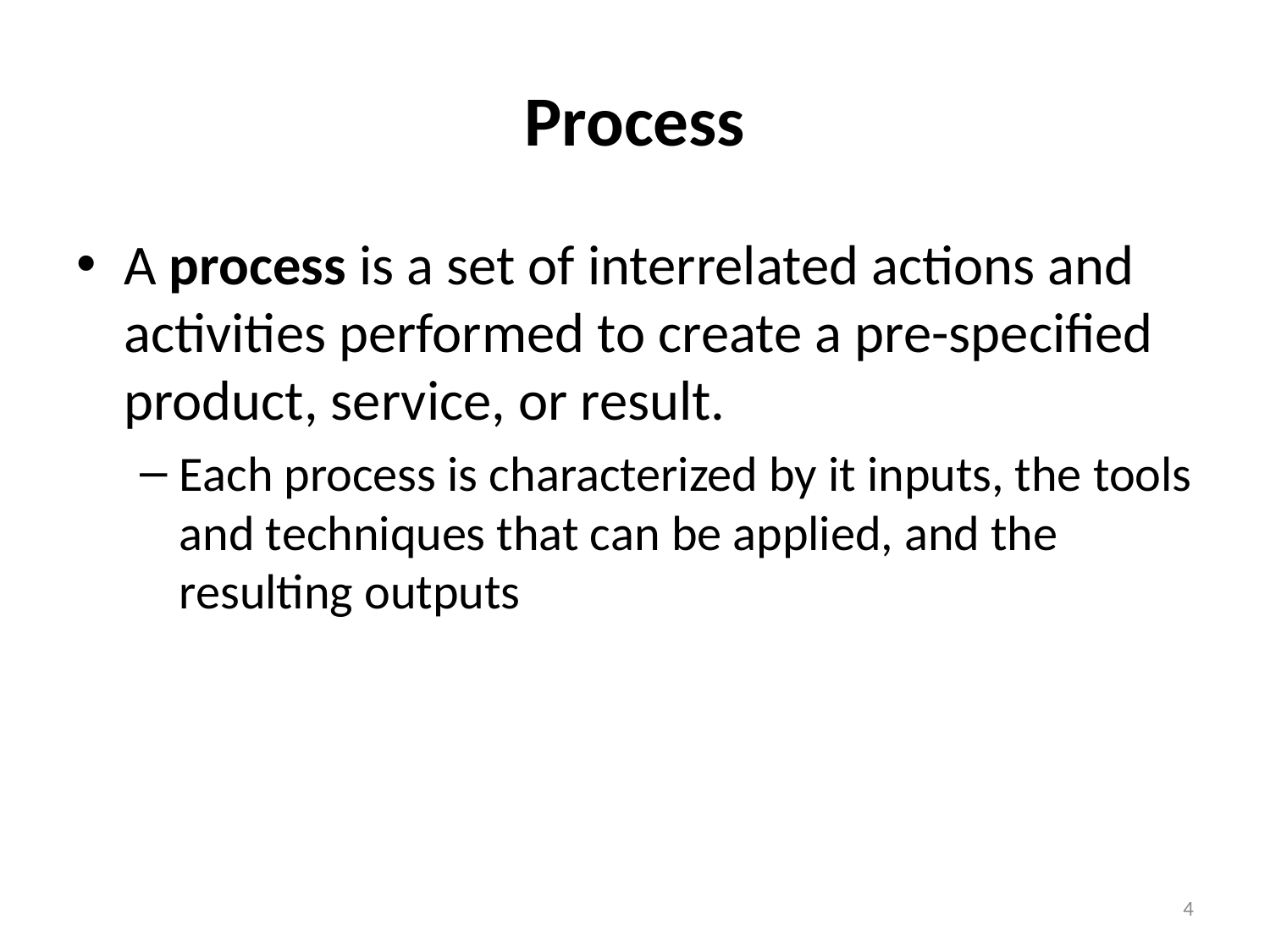

# Process
A process is a set of interrelated actions and activities performed to create a pre-specified product, service, or result.
Each process is characterized by it inputs, the tools and techniques that can be applied, and the resulting outputs
4